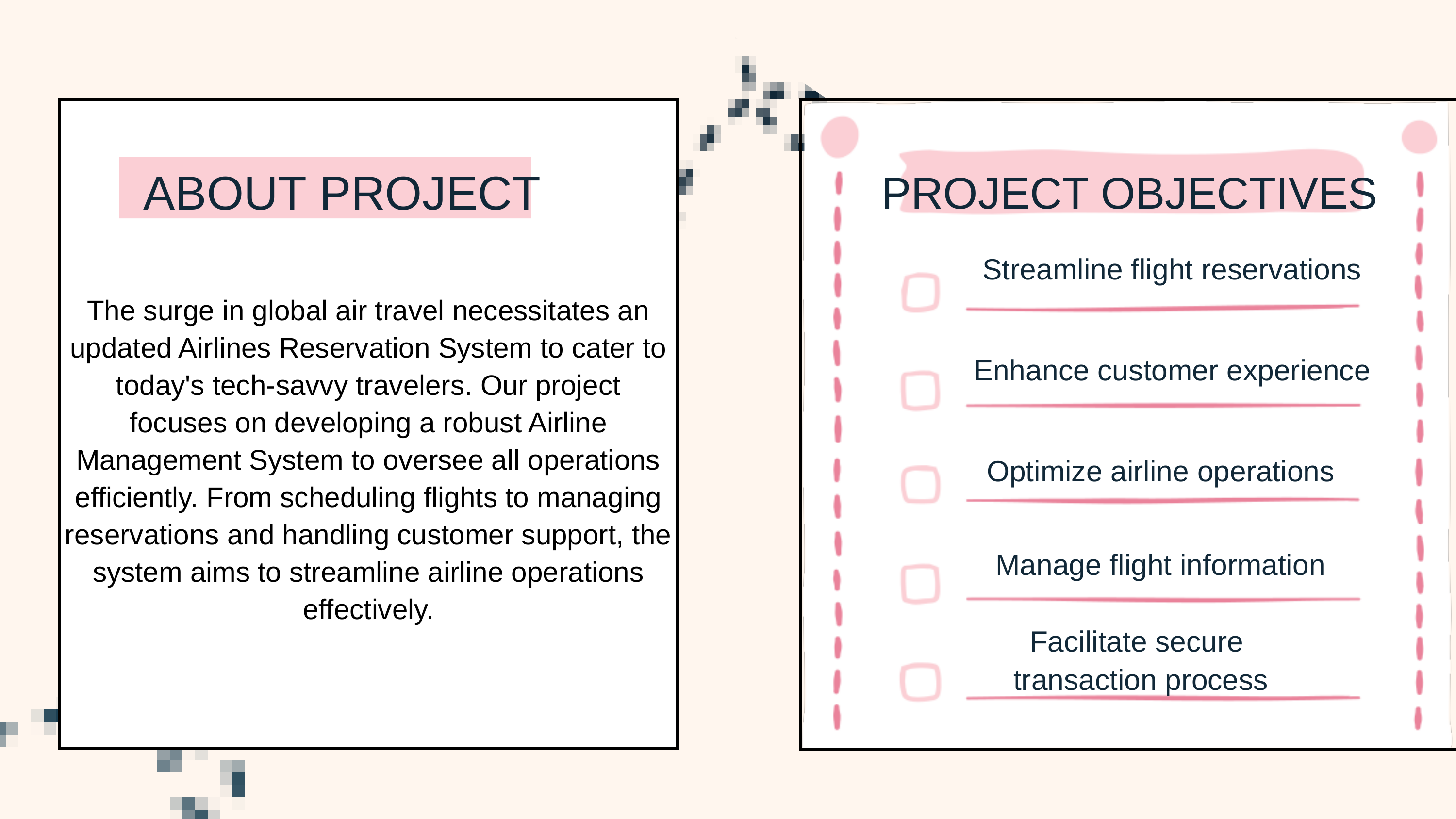

The surge in global air travel necessitates an updated Airlines Reservation System to cater to today's tech-savvy travelers. Our project focuses on developing a robust Airline Management System to oversee all operations efficiently. F﻿rom scheduling flights to managing reservations and handling customer support, the system aims to streamline airline operations effectively.

ABOUT PROJECT
PROJECT OBJECTIVES

Streamline flight reservations
Enhance customer experience
Optimize airline operations
Manage flight information

Facilitate secure
transaction process